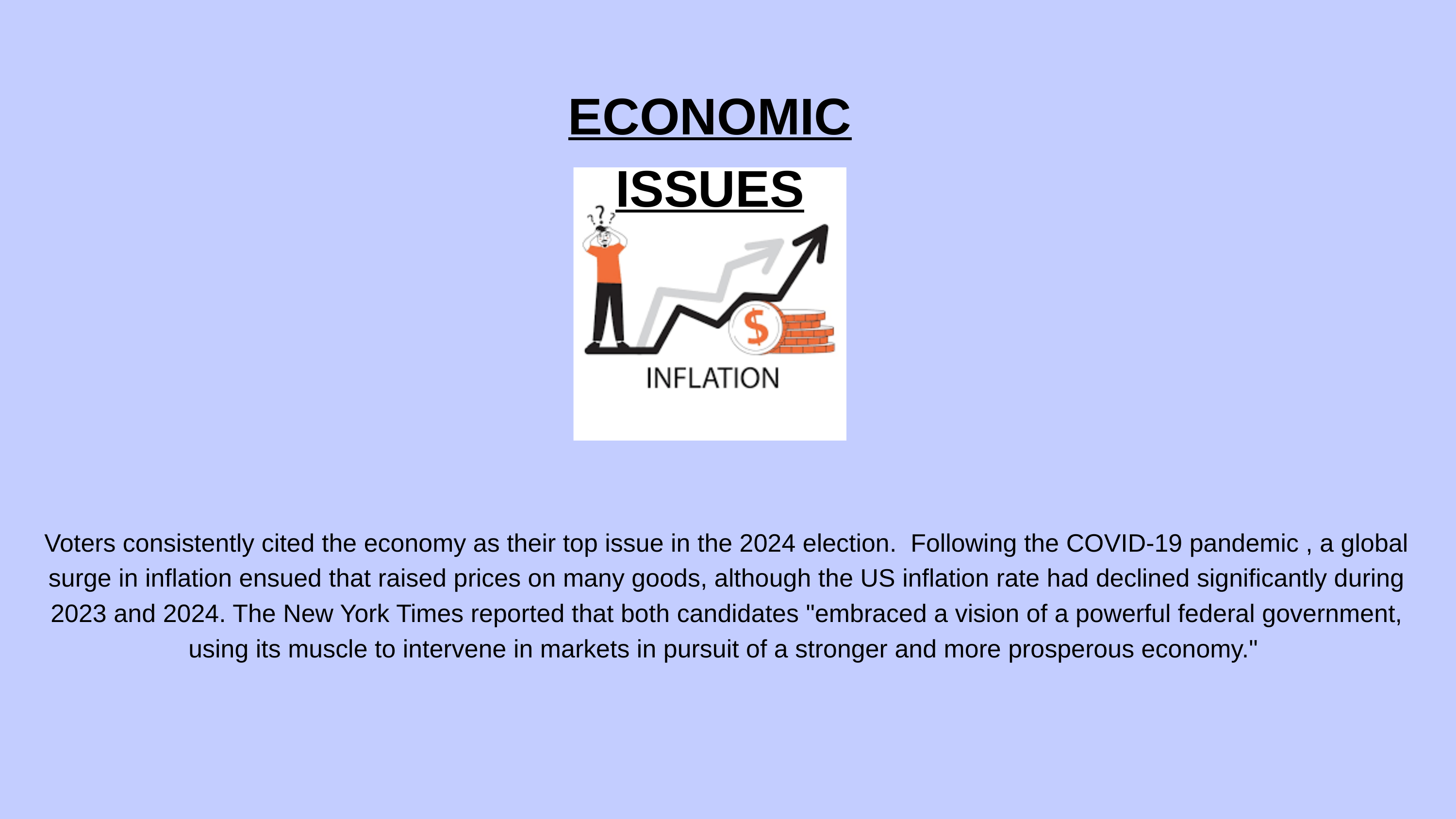

ECONOMIC ISSUES

Voters consistently cited the economy as their top issue in the 2024 election.  Following the COVID-19 pandemic , a global surge in inflation ensued that raised prices on many goods, although the US inflation rate had declined significantly during 2023 and 2024. The New York Times reported that both candidates "embraced a vision of a powerful federal government, using its muscle to intervene in markets in pursuit of a stronger and more prosperous economy."